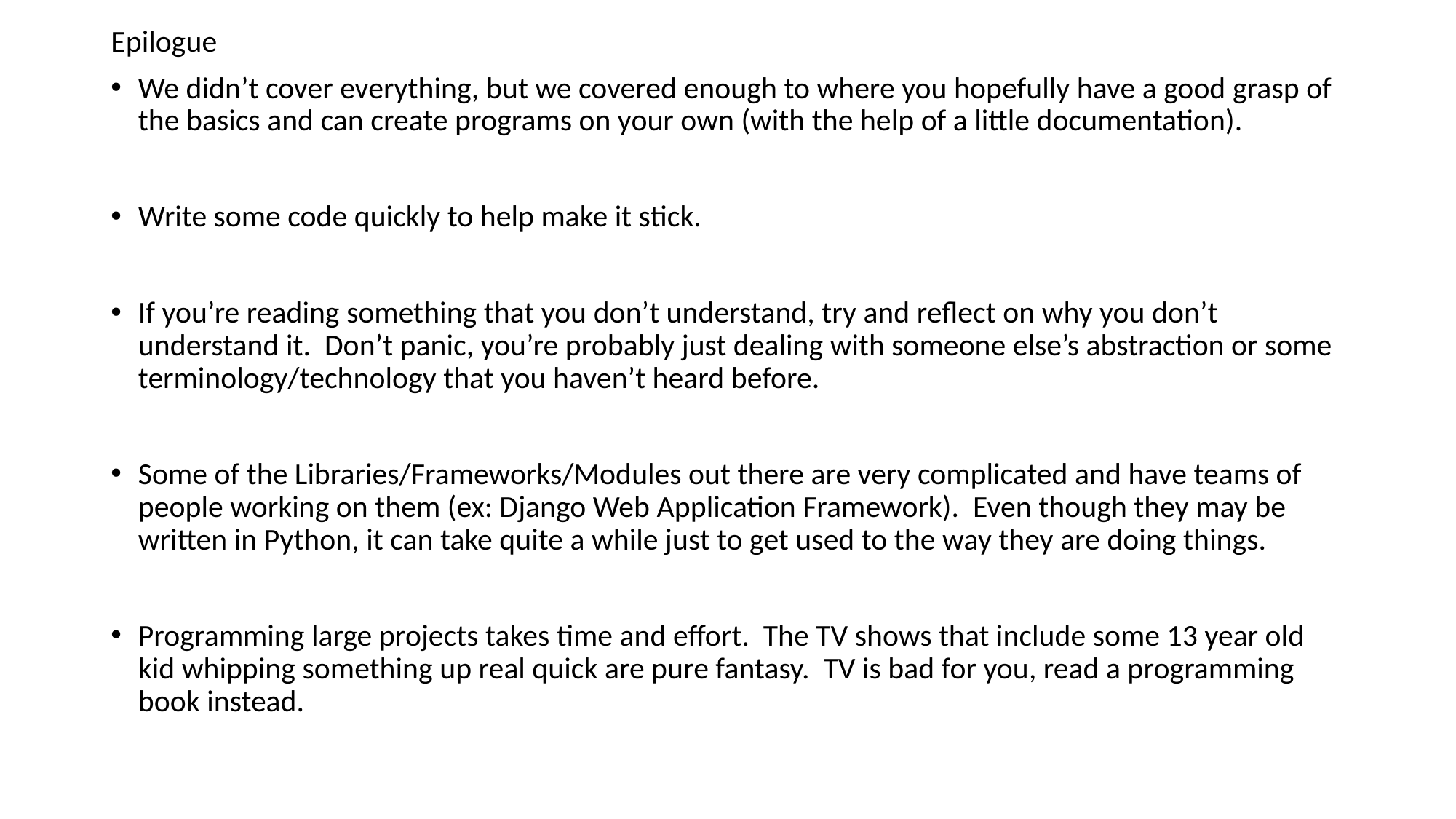

# Epilogue
We didn’t cover everything, but we covered enough to where you hopefully have a good grasp of the basics and can create programs on your own (with the help of a little documentation).

Write some code quickly to help make it stick.

If you’re reading something that you don’t understand, try and reflect on why you don’t understand it.  Don’t panic, you’re probably just dealing with someone else’s abstraction or some terminology/technology that you haven’t heard before.

Some of the Libraries/Frameworks/Modules out there are very complicated and have teams of people working on them (ex: Django Web Application Framework).  Even though they may be written in Python, it can take quite a while just to get used to the way they are doing things.

Programming large projects takes time and effort.  The TV shows that include some 13 year old kid whipping something up real quick are pure fantasy.  TV is bad for you, read a programming book instead.